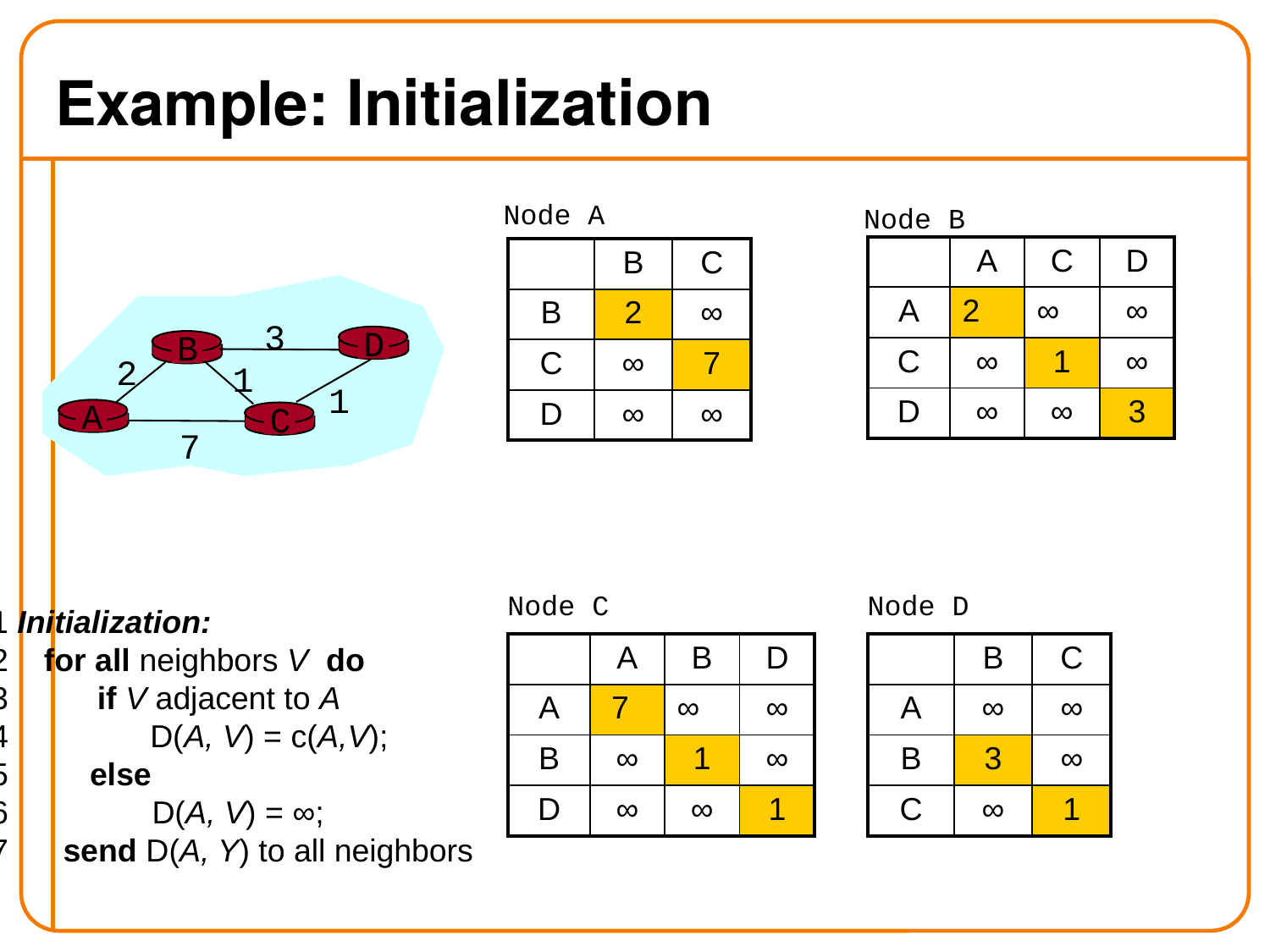

# Example: Initialization
Node A
Node B
|  | A | C | D |
| --- | --- | --- | --- |
| A | 2 | ∞ | ∞ |
| C | ∞ | 1 | ∞ |
| D | ∞ | ∞ | 3 |
|  | B | C |
| --- | --- | --- |
| B | 2 | ∞ |
| C | ∞ | 7 |
| D | ∞ | ∞ |

3
D

B

2

1

1
A

C

7

Node C
Node D
1 Initialization:
2    for all neighbors V  do
3          if V adjacent to A
4                D(A, V) = c(A,V);
    else
           D(A, V) = ∞;
 send D(A, Y) to all neighbors
|  | A | B | D |
| --- | --- | --- | --- |
| A | 7 | ∞ | ∞ |
| B | ∞ | 1 | ∞ |
| D | ∞ | ∞ | 1 |
|  | B | C |
| --- | --- | --- |
| A | ∞ | ∞ |
| B | 3 | ∞ |
| C | ∞ | 1 |